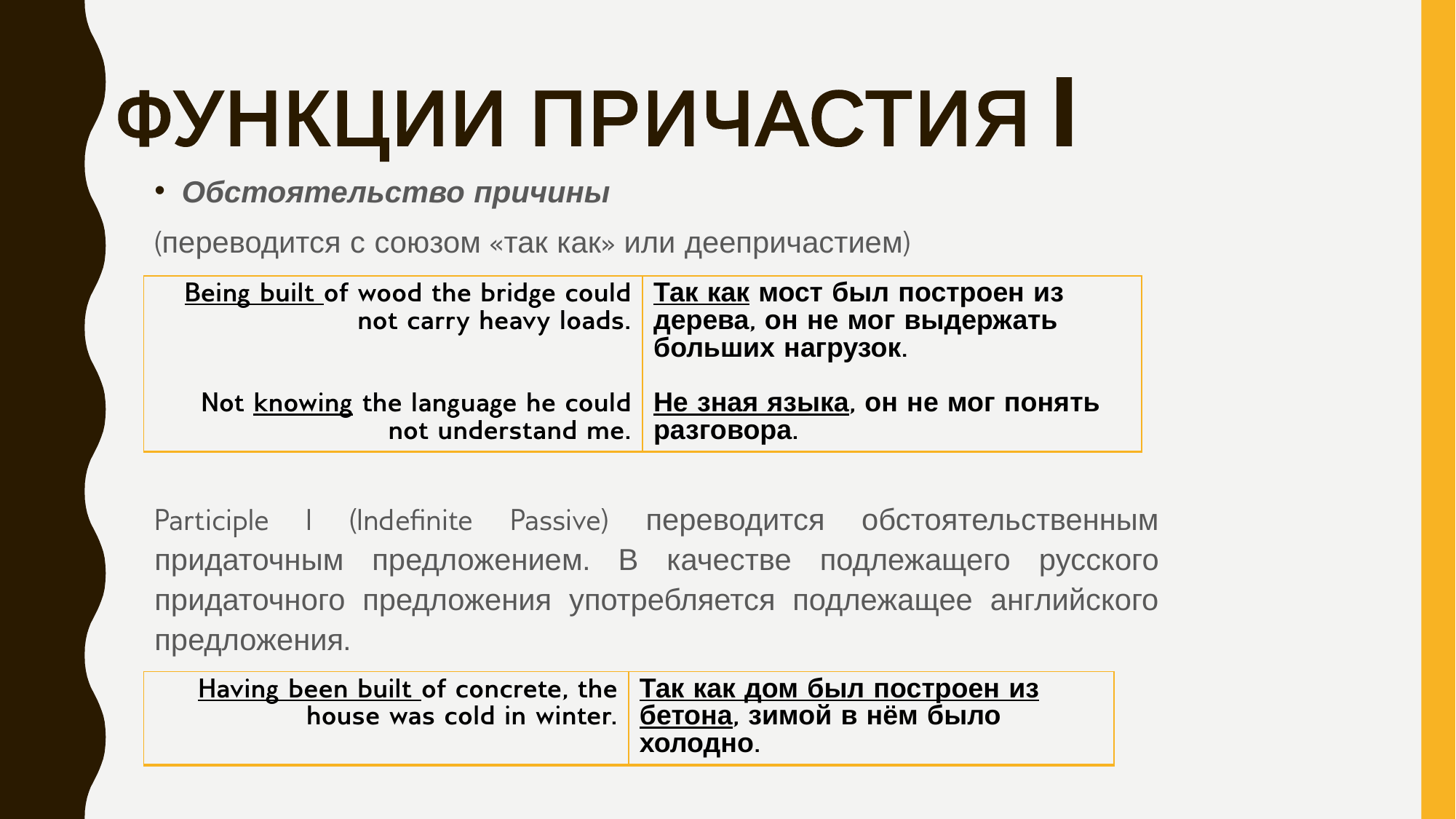

# Функции Причастия I
Обстоятельство причины
(переводится с союзом «так как» или деепричастием)

Participle I (Indefinite Passive) переводится обстоятельственным придаточным предложением. В качестве подлежащего русского придаточного предложения употребляется подлежащее английского предложения.

| Being built of wood the bridge could not carry heavy loads. Not knowing the language he could not understand me. | Так как мост был построен из дерева, он не мог выдержать больших нагрузок. Не зная языка, он не мог понять разговора. |
| --- | --- |
| Having been built of concrete, the house was cold in winter. | Так как дом был построен из бетона, зимой в нём было холодно. |
| --- | --- |